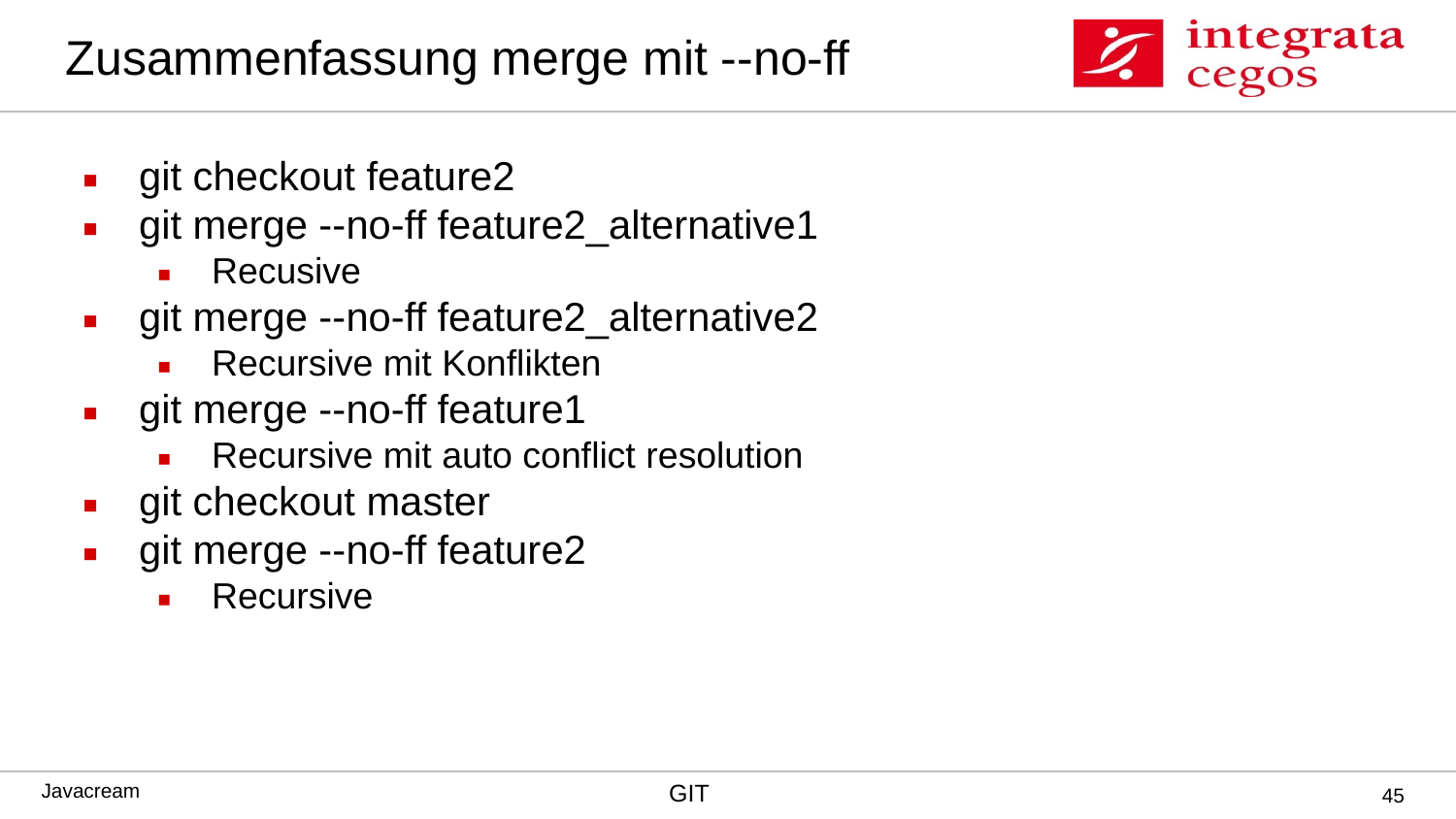

# Zusammenfassung merge mit --no-ff
git checkout feature2
git merge --no-ff feature2_alternative1
Recusive
git merge --no-ff feature2_alternative2
Recursive mit Konflikten
git merge --no-ff feature1
Recursive mit auto conflict resolution
git checkout master
git merge --no-ff feature2
Recursive
45